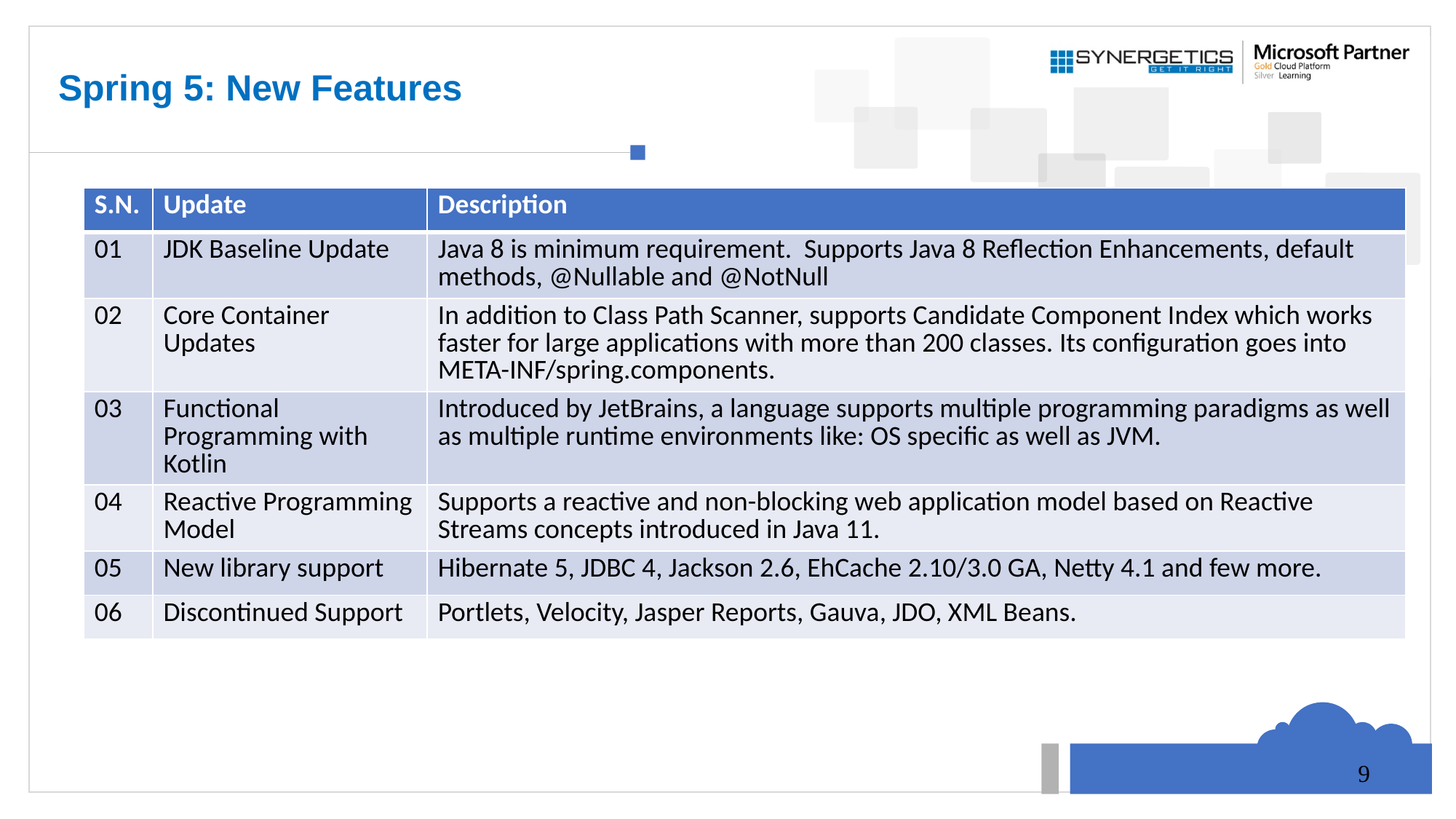

# Spring 5: New Features
| S.N. | Update | Description |
| --- | --- | --- |
| 01 | JDK Baseline Update | Java 8 is minimum requirement. Supports Java 8 Reflection Enhancements, default methods, @Nullable and @NotNull |
| 02 | Core Container Updates | In addition to Class Path Scanner, supports Candidate Component Index which works faster for large applications with more than 200 classes. Its configuration goes into META-INF/spring.components. |
| 03 | Functional Programming with Kotlin | Introduced by JetBrains, a language supports multiple programming paradigms as well as multiple runtime environments like: OS specific as well as JVM. |
| 04 | Reactive Programming Model | Supports a reactive and non-blocking web application model based on Reactive Streams concepts introduced in Java 11. |
| 05 | New library support | Hibernate 5, JDBC 4, Jackson 2.6, EhCache 2.10/3.0 GA, Netty 4.1 and few more. |
| 06 | Discontinued Support | Portlets, Velocity, Jasper Reports, Gauva, JDO, XML Beans. |